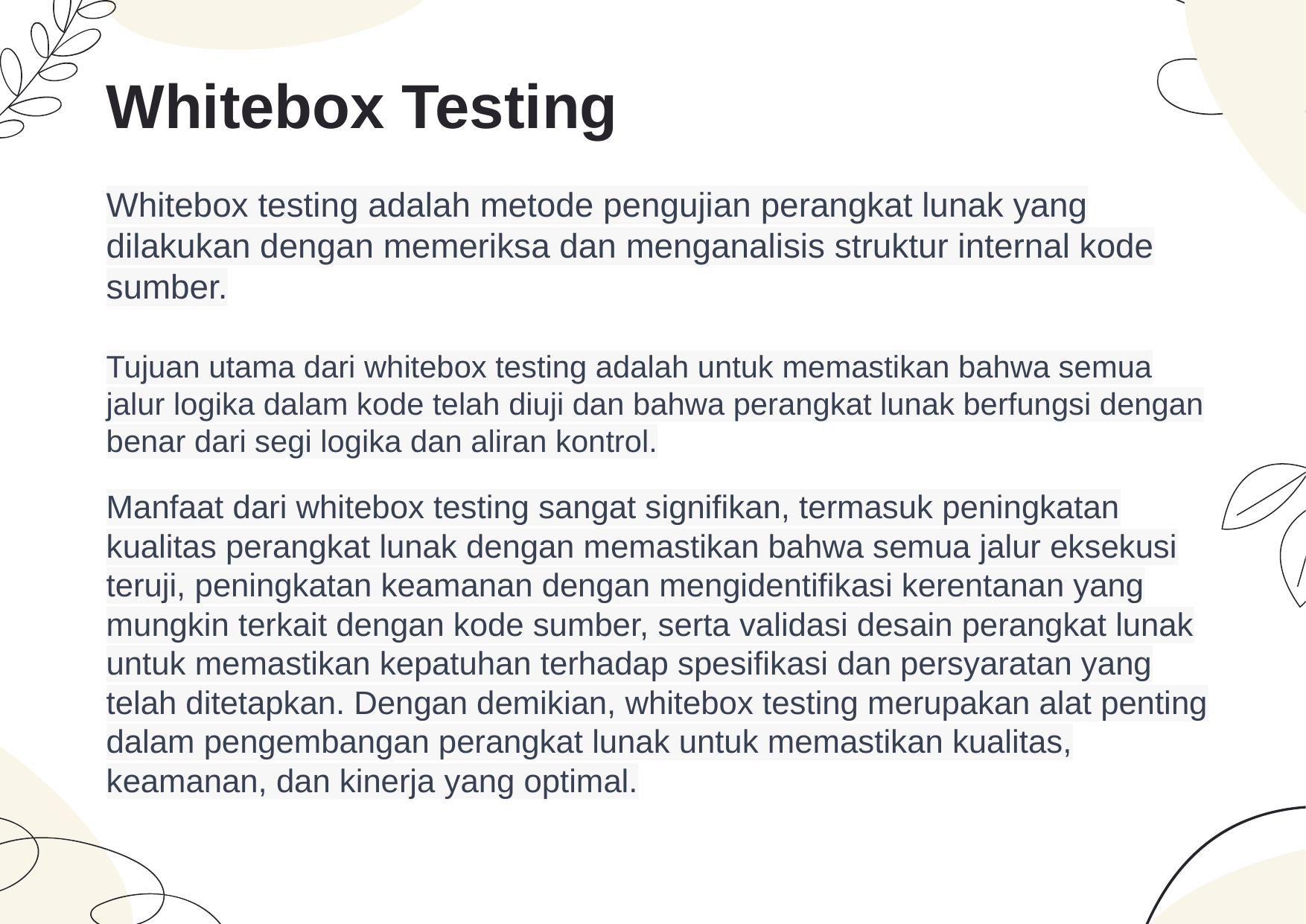

# Whitebox Testing
Whitebox testing adalah metode pengujian perangkat lunak yang dilakukan dengan memeriksa dan menganalisis struktur internal kode sumber.

Tujuan utama dari whitebox testing adalah untuk memastikan bahwa semua jalur logika dalam kode telah diuji dan bahwa perangkat lunak berfungsi dengan benar dari segi logika dan aliran kontrol.

Manfaat dari whitebox testing sangat signifikan, termasuk peningkatan kualitas perangkat lunak dengan memastikan bahwa semua jalur eksekusi teruji, peningkatan keamanan dengan mengidentifikasi kerentanan yang mungkin terkait dengan kode sumber, serta validasi desain perangkat lunak untuk memastikan kepatuhan terhadap spesifikasi dan persyaratan yang telah ditetapkan. Dengan demikian, whitebox testing merupakan alat penting dalam pengembangan perangkat lunak untuk memastikan kualitas, keamanan, dan kinerja yang optimal.